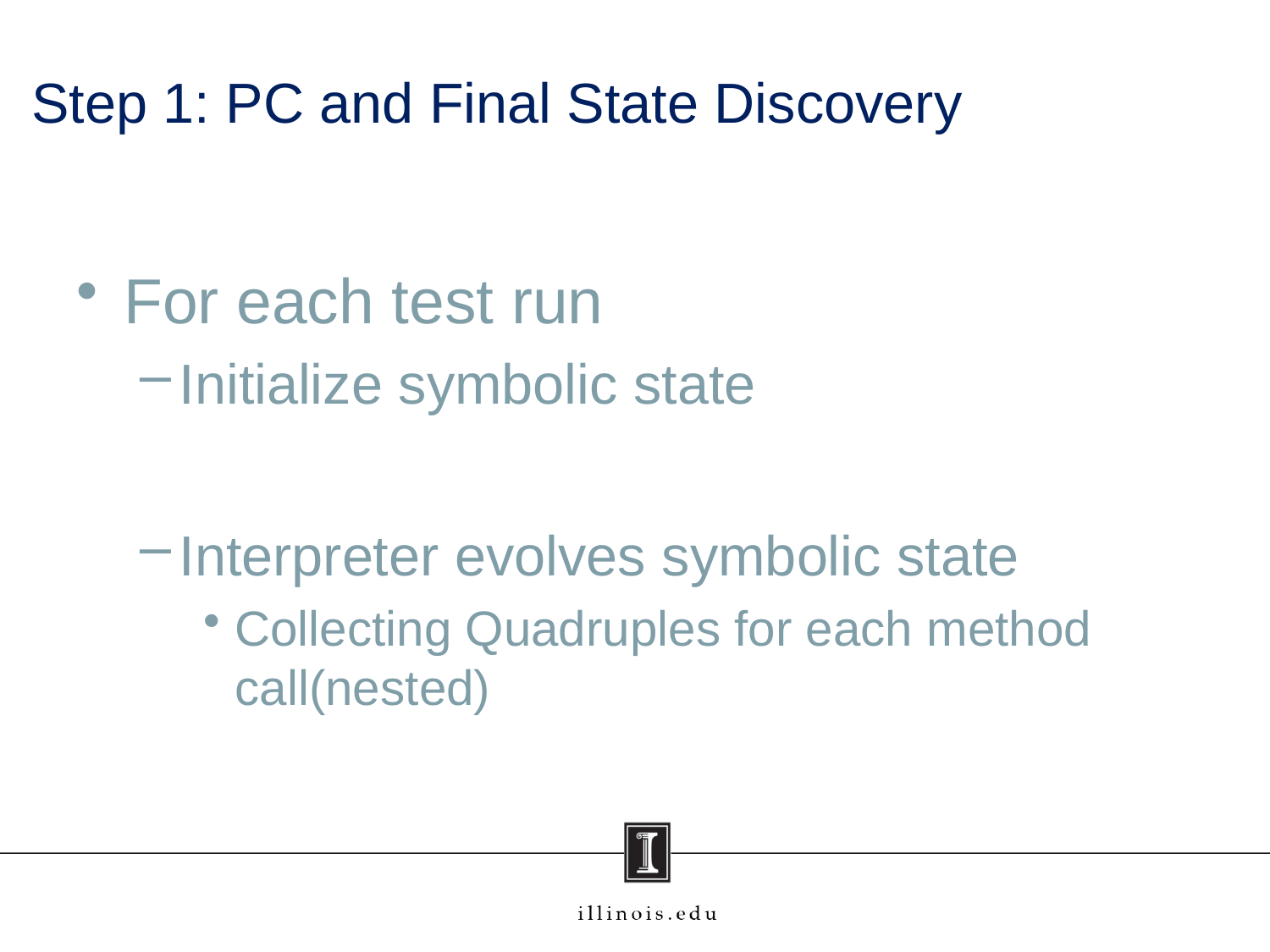

# Step 1: PC and Final State Discovery
For each test run
Initialize symbolic state

Interpreter evolves symbolic state
Collecting Quadruples for each method call(nested)